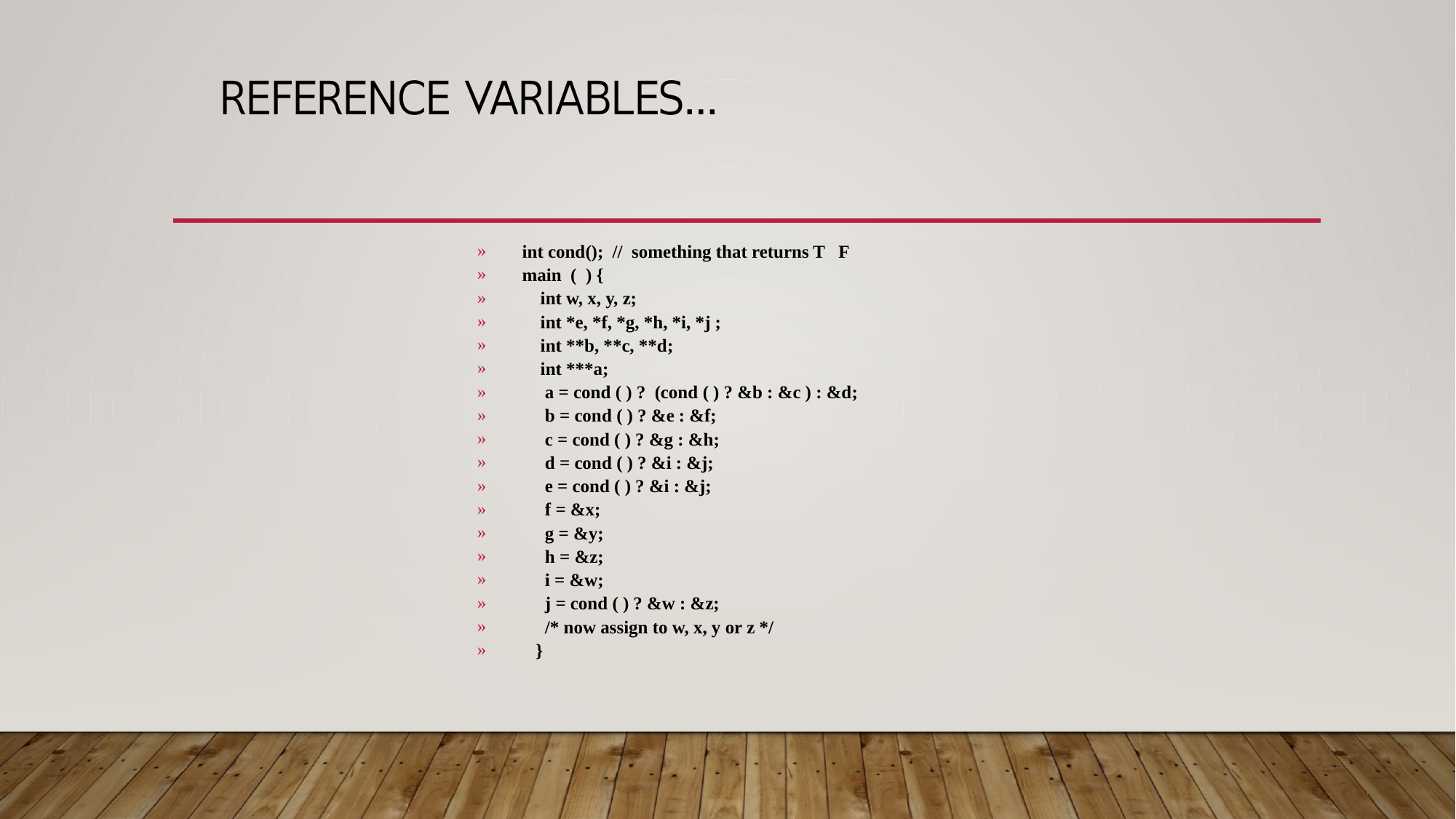

# reference variables…
int cond();  //  something that returns T   F
main  (  ) {
    int w, x, y, z;
    int *e, *f, *g, *h, *i, *j ;
    int **b, **c, **d;
    int ***a;
     a = cond ( ) ?  (cond ( ) ? &b : &c ) : &d;
     b = cond ( ) ? &e : &f;
     c = cond ( ) ? &g : &h;
     d = cond ( ) ? &i : &j;
     e = cond ( ) ? &i : &j;
     f = &x;
     g = &y;
     h = &z;
     i = &w;
     j = cond ( ) ? &w : &z;
     /* now assign to w, x, y or z */
   }